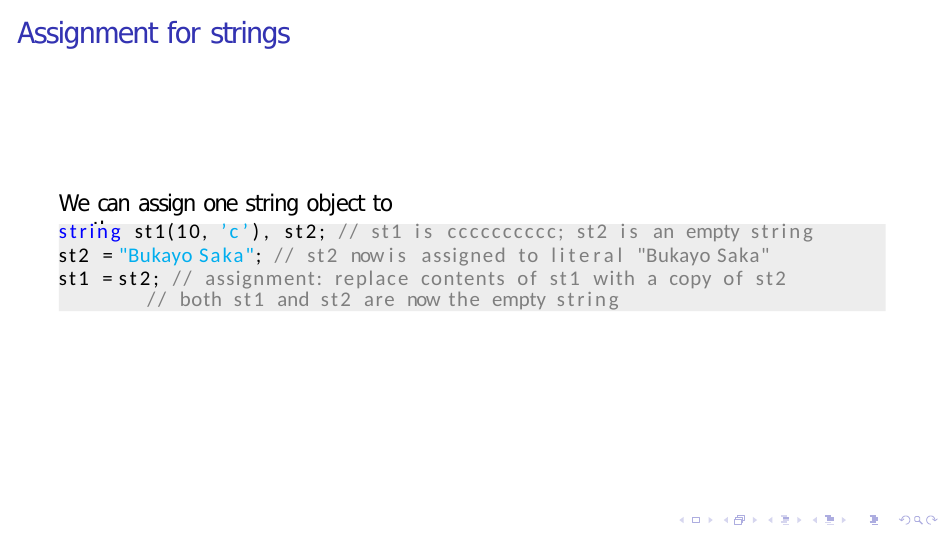

# Assignment for strings
We can assign one string object to another:
string st1(10, ’c’), st2; // st1 is cccccccccc; st2 is an  empty string
st2 = "Bukayo Saka"; // st2 now is assigned to literal "Bukayo Saka"  st1 = st2; // assignment: replace contents of st1 with a copy of st2
// both st1 and  st2 are now the empty string